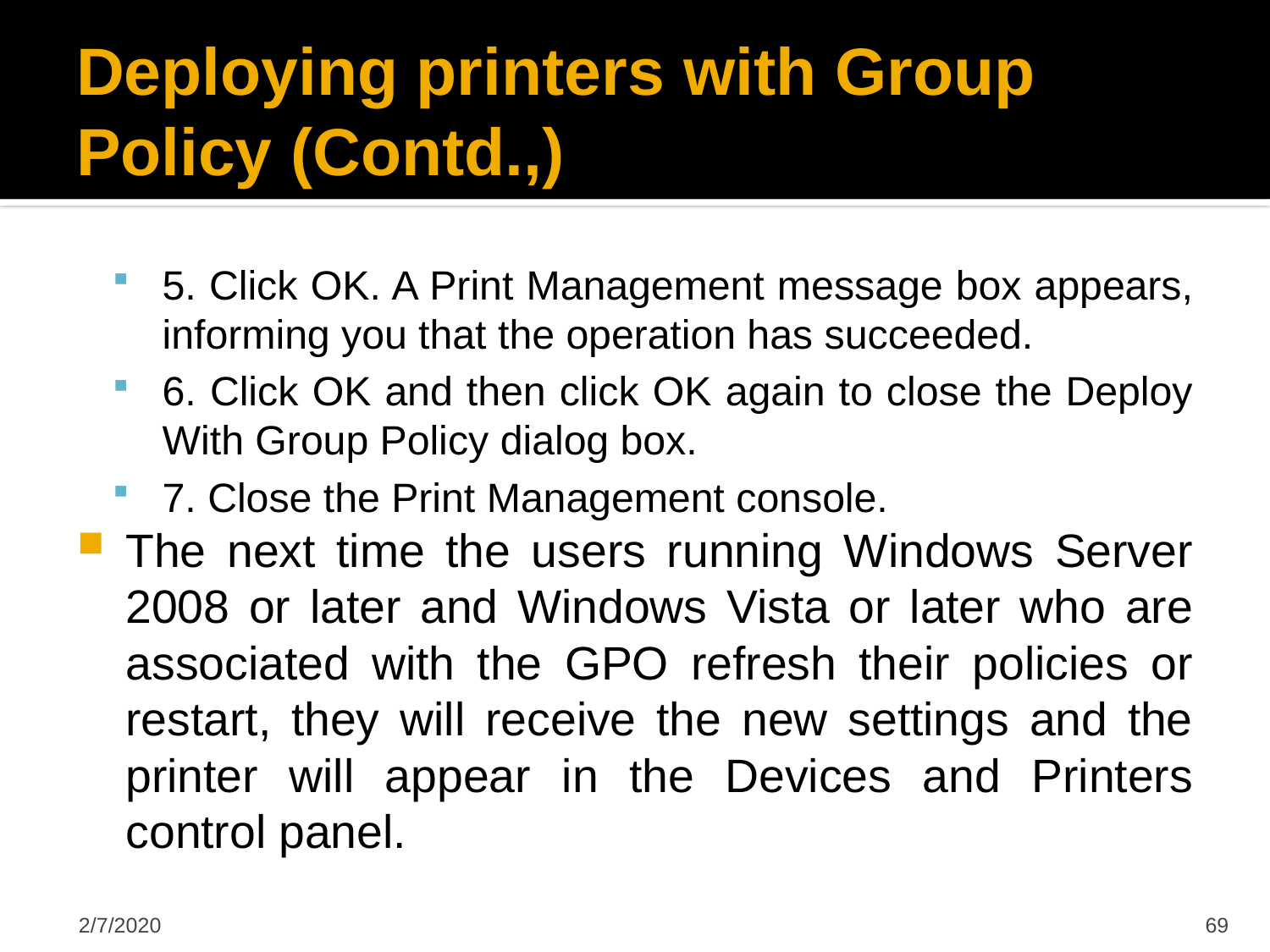

# Deploying printers with Group Policy (Contd.,)
5. Click OK. A Print Management message box appears, informing you that the operation has succeeded.
6. Click OK and then click OK again to close the Deploy With Group Policy dialog box.
7. Close the Print Management console.
The next time the users running Windows Server 2008 or later and Windows Vista or later who are associated with the GPO refresh their policies or restart, they will receive the new settings and the printer will appear in the Devices and Printers control panel.
2/7/2020
69